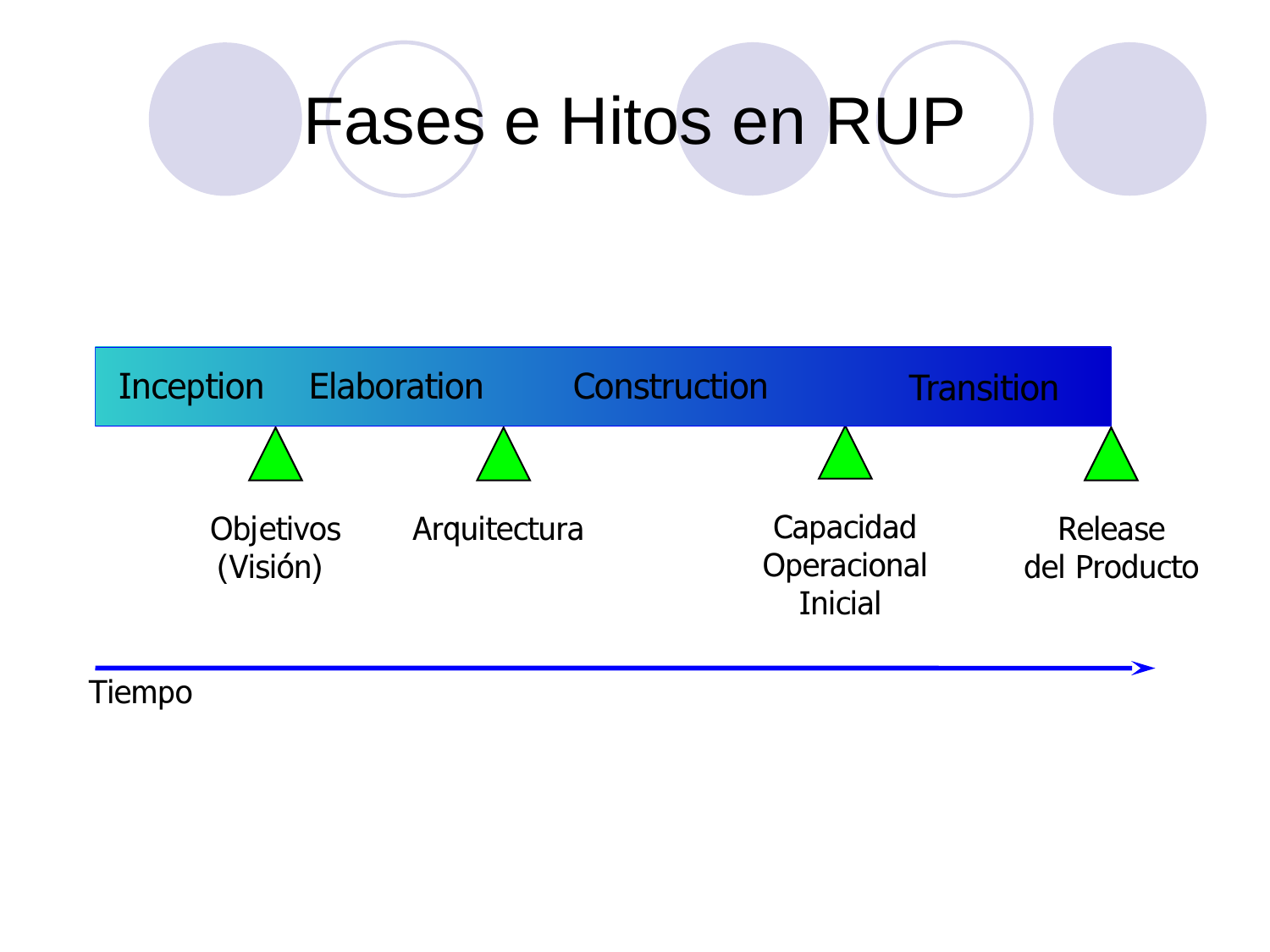

# Fases e Hitos en RUP

Inception
Elaboration
Construction
Transition

Capacidad
Operacional
Inicial

Objetivos
(Visión)

Arquitectura

Release
del Producto
Tiempo